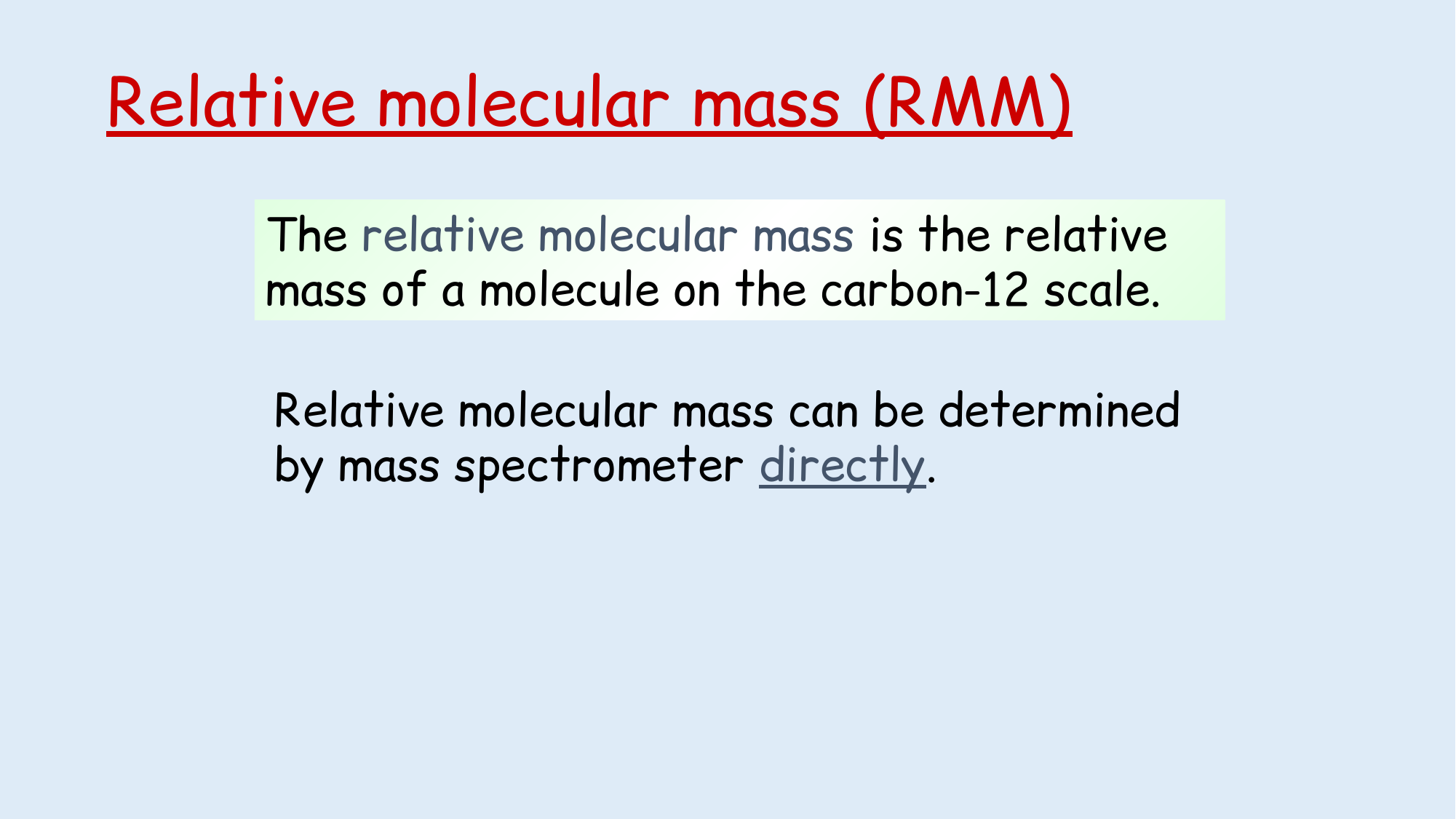

Relative molecular mass (RMM)
The relative molecular mass is the relative mass of a molecule on the carbon-12 scale.
Relative molecular mass can be determined by mass spectrometer directly.